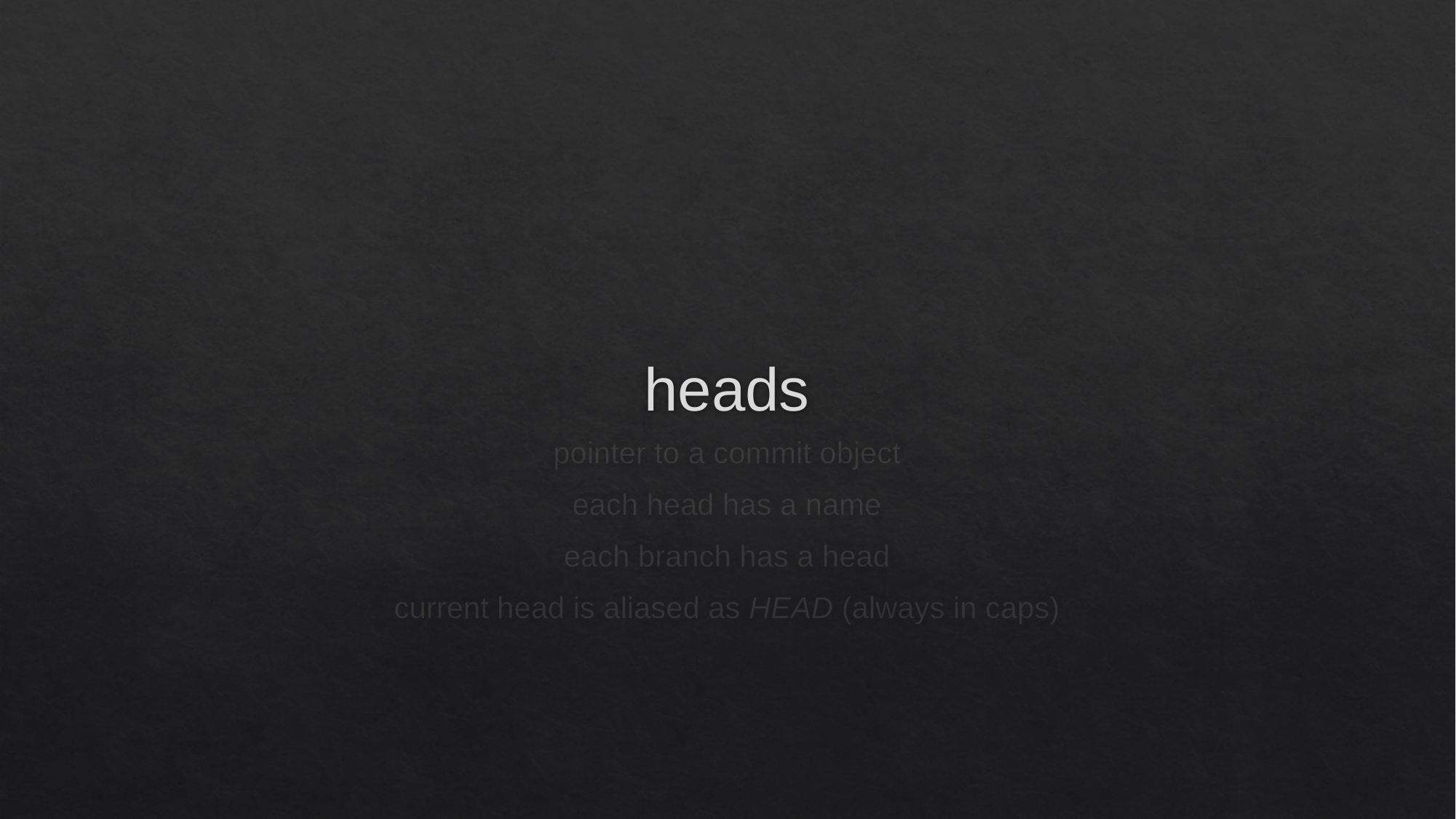

# heads
pointer to a commit object
each head has a name
each branch has a head
current head is aliased as HEAD (always in caps)